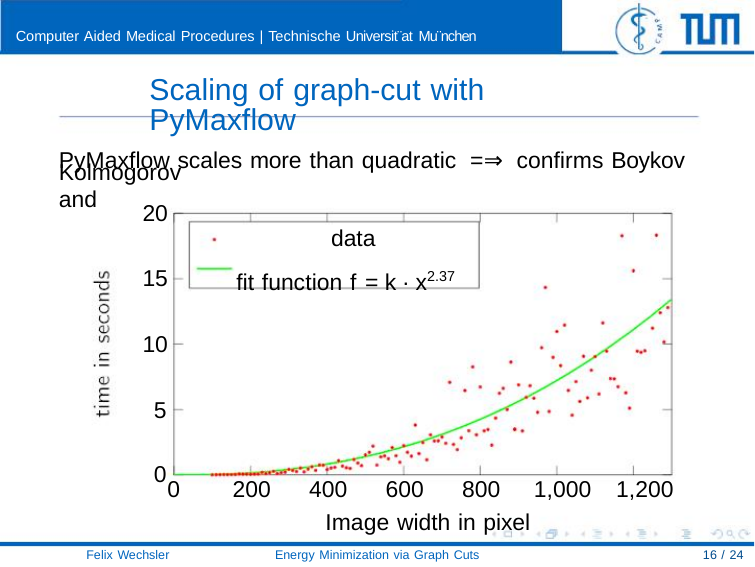

Computer Aided Medical Procedures | Technische Universit¨at Mu¨nchen
Scaling of graph-cut with PyMaxflow
PyMaxflow scales more than quadratic =⇒ conﬁrms Boykov and
Kolmogorov
20
data
ﬁt function f = k · x2.37
15
10
5
0
0
200
400
600
800 1,000 1,200
Image width in pixel
Felix Wechsler
Energy Minimization via Graph Cuts
16 / 24